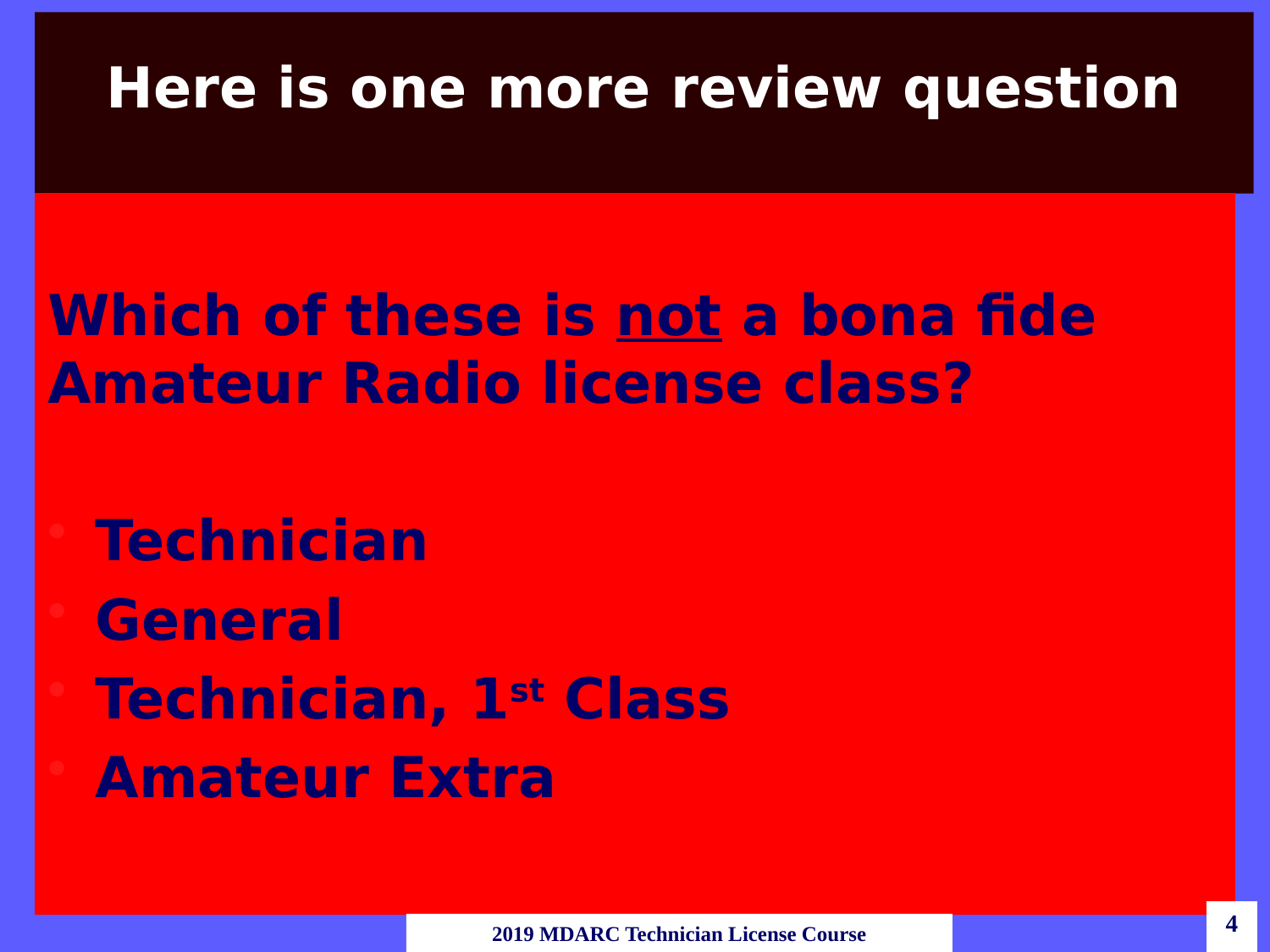

# Here is one more review question

Which of these is not a bona fide Amateur Radio license class?

Technician
General
Technician, 1st Class
Amateur Extra

4
2019 MDARC Technician License Course